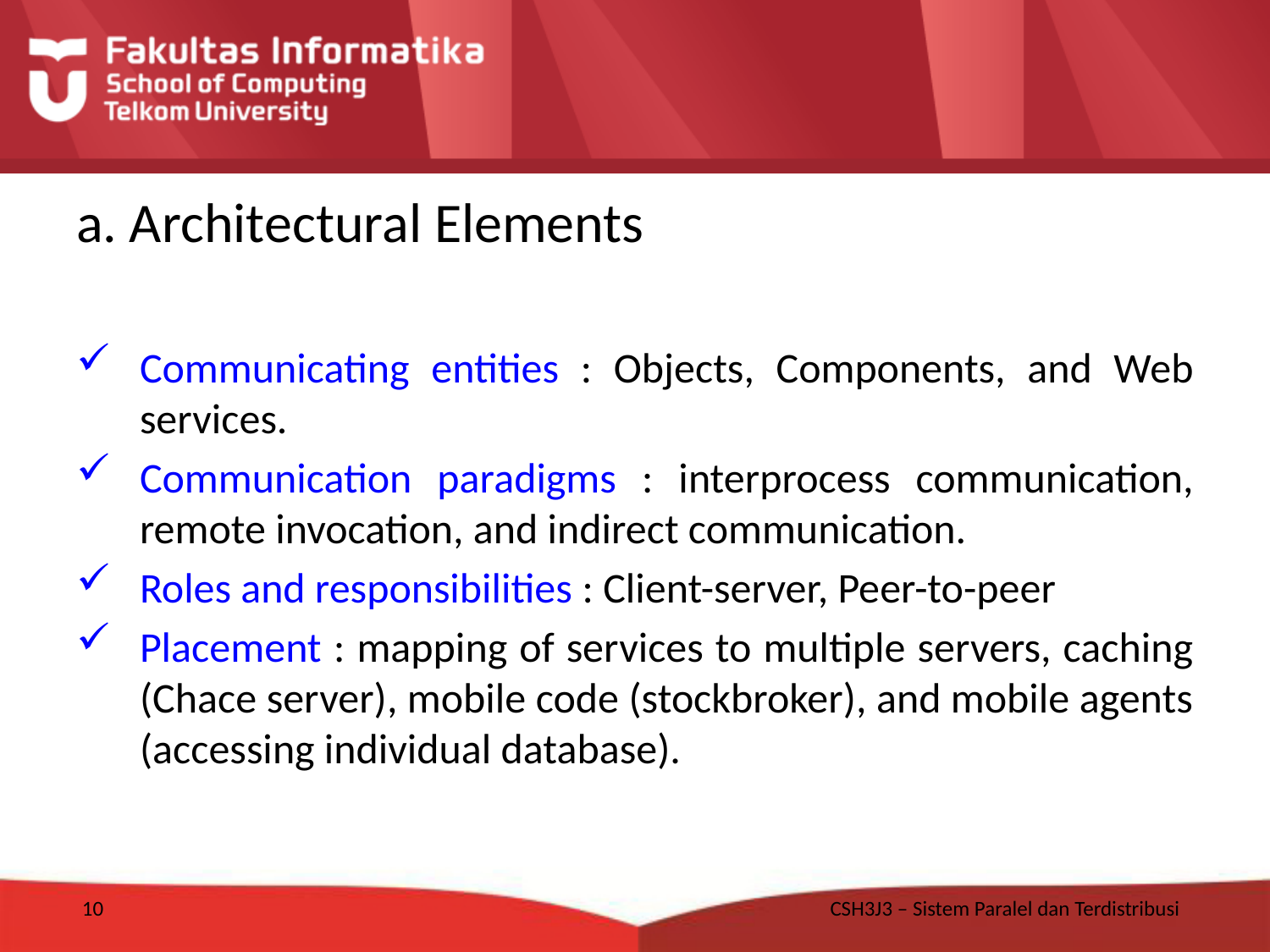

# a. Architectural Elements

Communicating entities : Objects, Components, and Web services.
Communication paradigms : interprocess communication, remote invocation, and indirect communication.
Roles and responsibilities : Client-server, Peer-to-peer
Placement : mapping of services to multiple servers, caching (Chace server), mobile code (stockbroker), and mobile agents (accessing individual database).
10
CSH3J3 – Sistem Paralel dan Terdistribusi